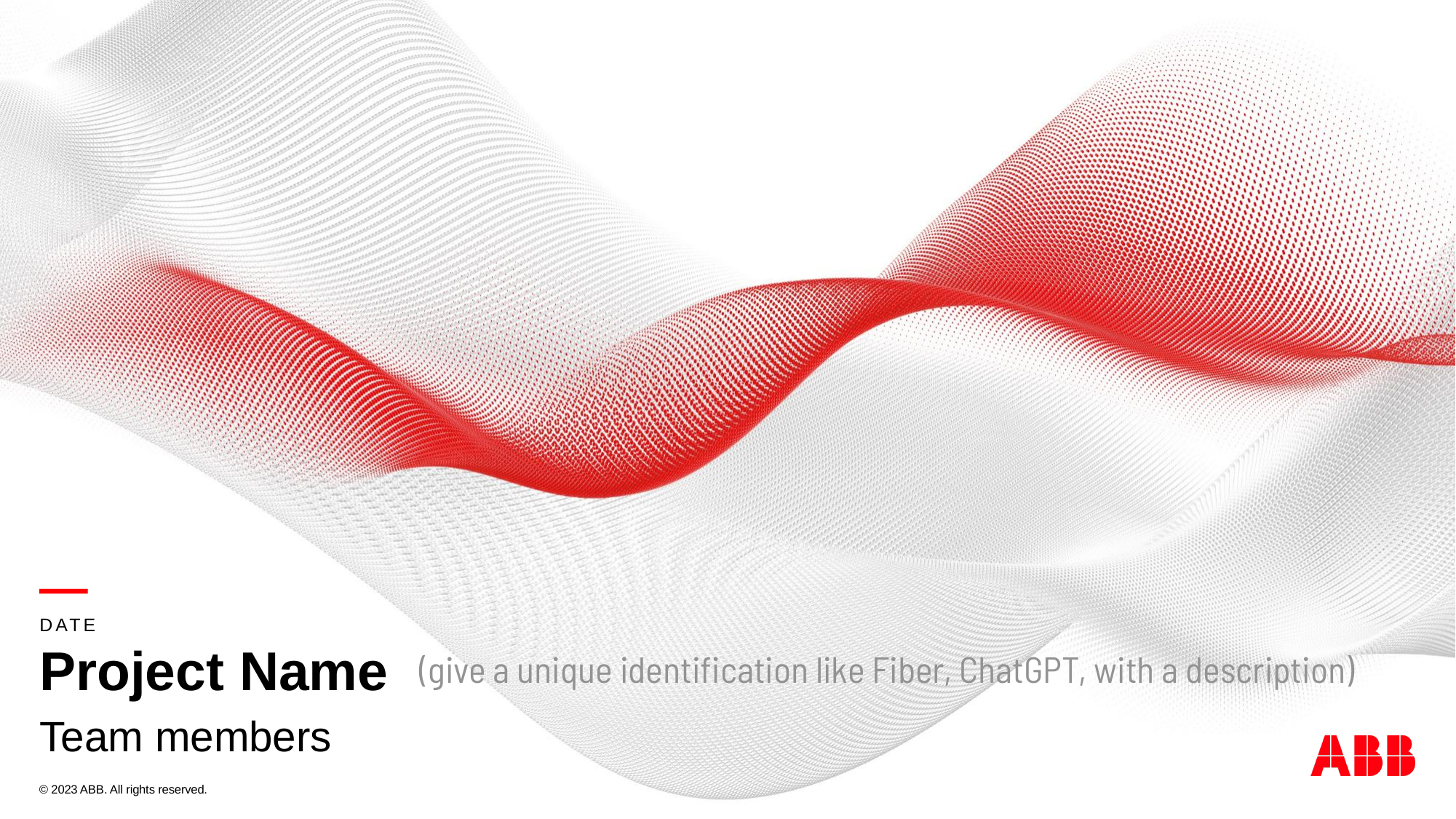

Date
# Project Name
(give a unique identification like Fiber, ChatGPT, with a description)
Team members
November 7, 2023

Slide 4